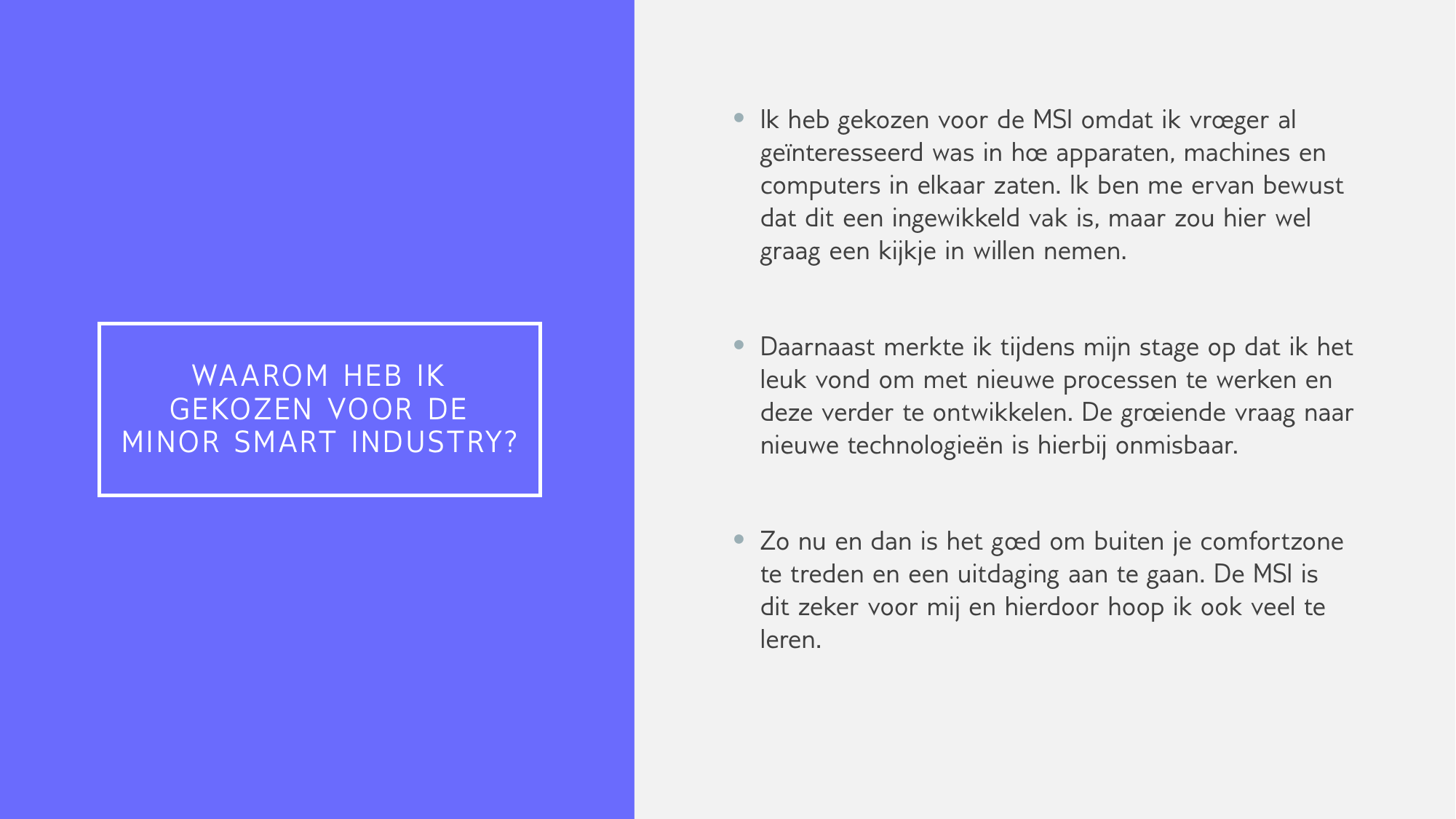

Ik heb gekozen voor de MSI omdat ik vroeger al geïnteresseerd was in hoe apparaten, machines en computers in elkaar zaten. Ik ben me ervan bewust dat dit een ingewikkeld vak is, maar zou hier wel graag een kijkje in willen nemen.

Daarnaast merkte ik tijdens mijn stage op dat ik het leuk vond om met nieuwe processen te werken en deze verder te ontwikkelen. De groeiende vraag naar nieuwe technologieën is hierbij onmisbaar.

Zo nu en dan is het goed om buiten je comfortzone te treden en een uitdaging aan te gaan. De MSI is dit zeker voor mij en hierdoor hoop ik ook veel te leren.

# Waarom heb ik gekozen voor de minor smart Industry?